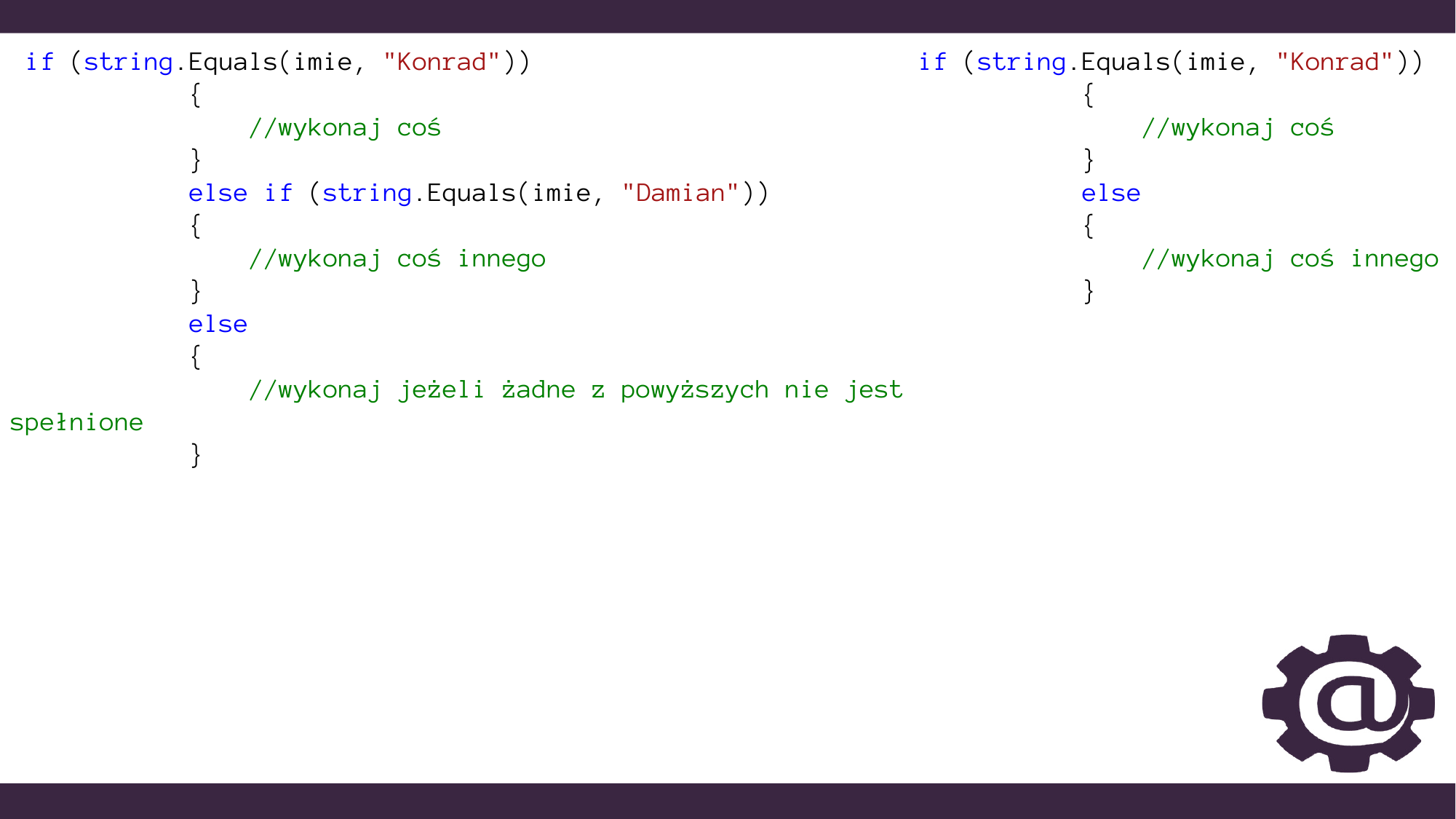

if (string.Equals(imie, "Konrad"))
            {
                //wykonaj coś
            }
            else if (string.Equals(imie, "Damian"))
            {
                //wykonaj coś innego
            }
            else
            {
                //wykonaj jeżeli żadne z powyższych nie jest spełnione
            }
 if (string.Equals(imie, "Konrad"))
            {
                //wykonaj coś
            }
            else
            {
                //wykonaj coś innego
            }